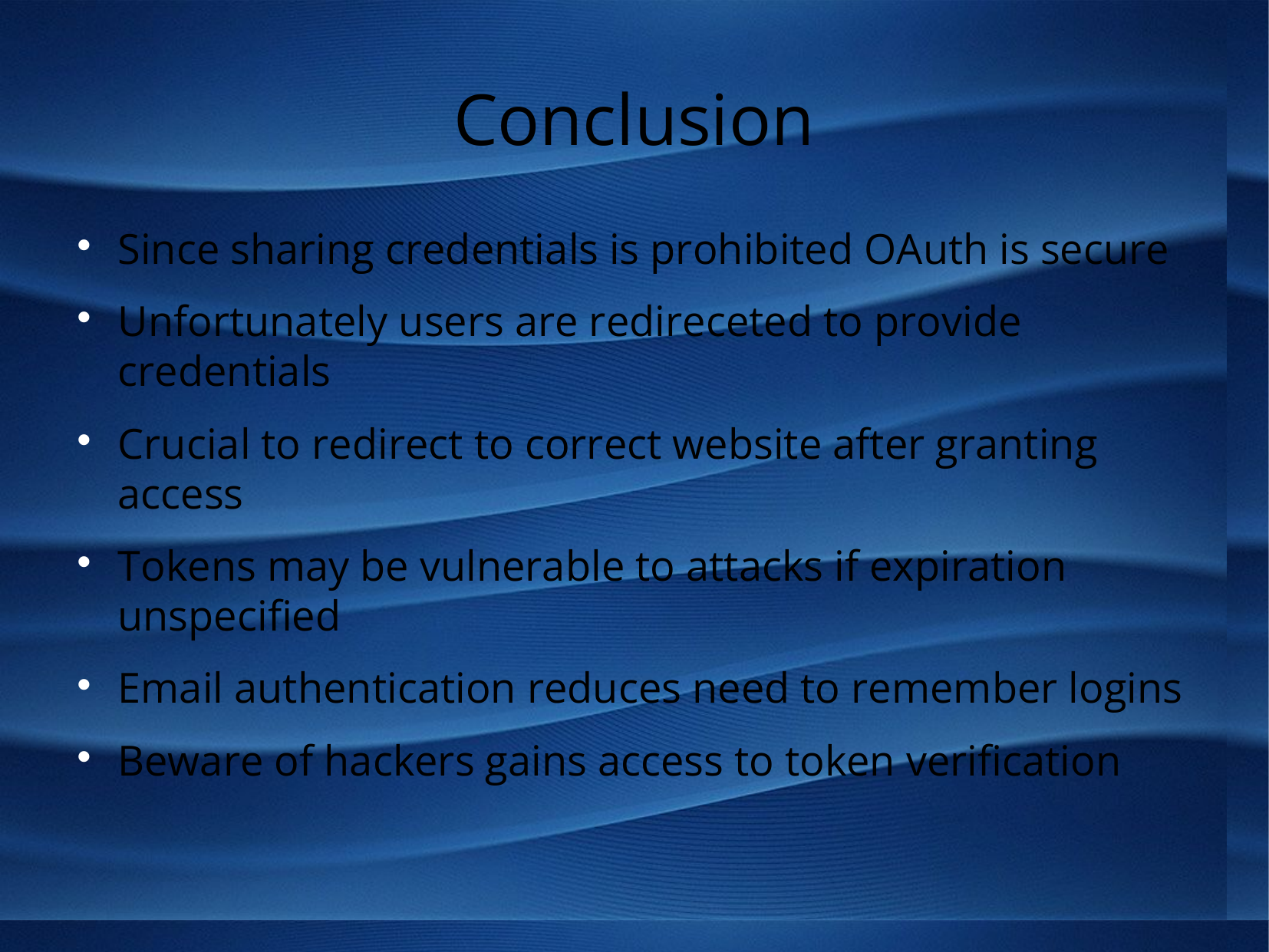

Conclusion
Since sharing credentials is prohibited OAuth is secure
Unfortunately users are redireceted to provide credentials
Crucial to redirect to correct website after granting access
Tokens may be vulnerable to attacks if expiration unspecified
Email authentication reduces need to remember logins
Beware of hackers gains access to token verification